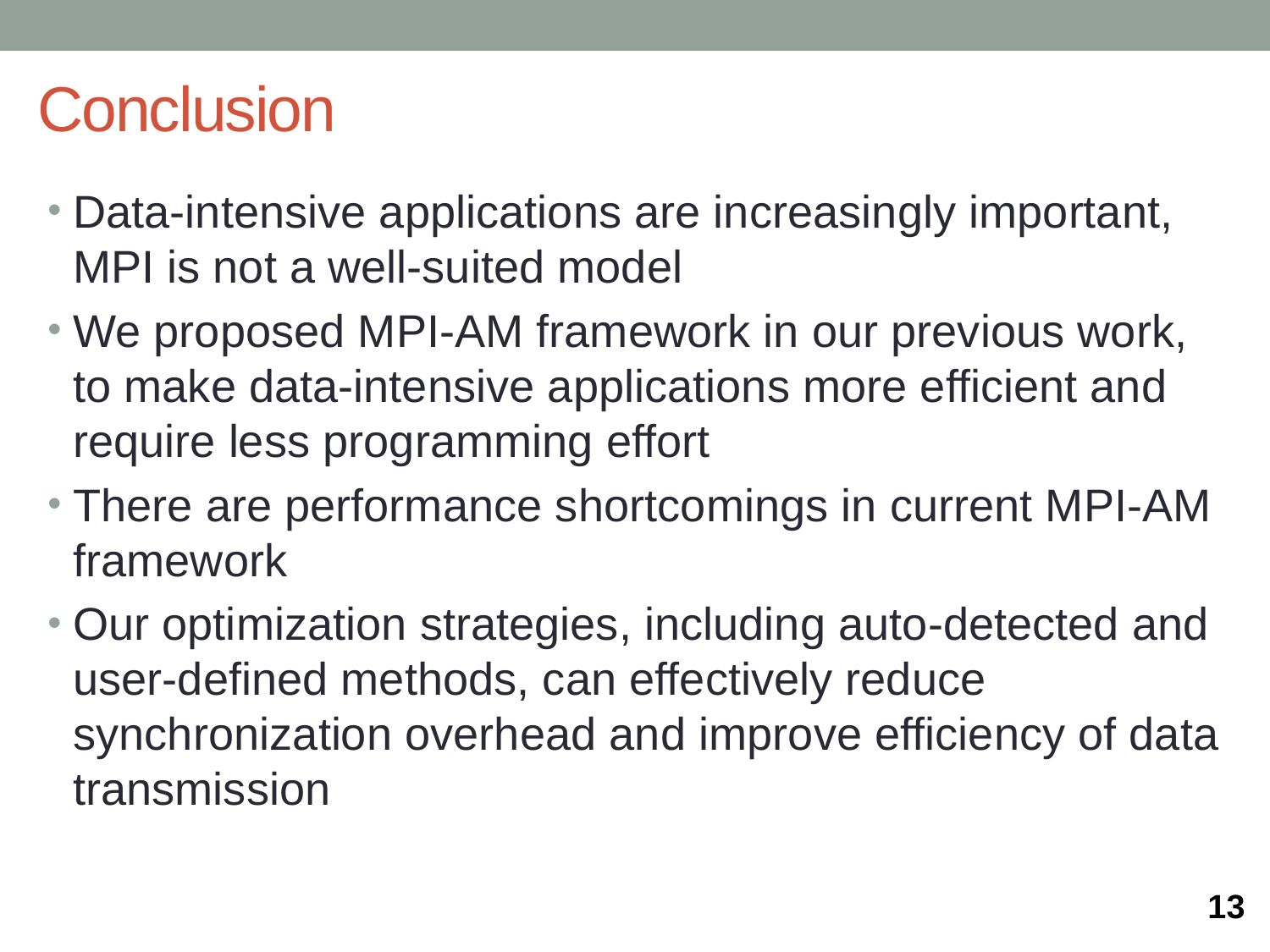

# Conclusion
Data-intensive applications are increasingly important, MPI is not a well-suited model
We proposed MPI-AM framework in our previous work, to make data-intensive applications more efficient and require less programming effort
There are performance shortcomings in current MPI-AM framework
Our optimization strategies, including auto-detected and user-defined methods, can effectively reduce synchronization overhead and improve efficiency of data transmission
13